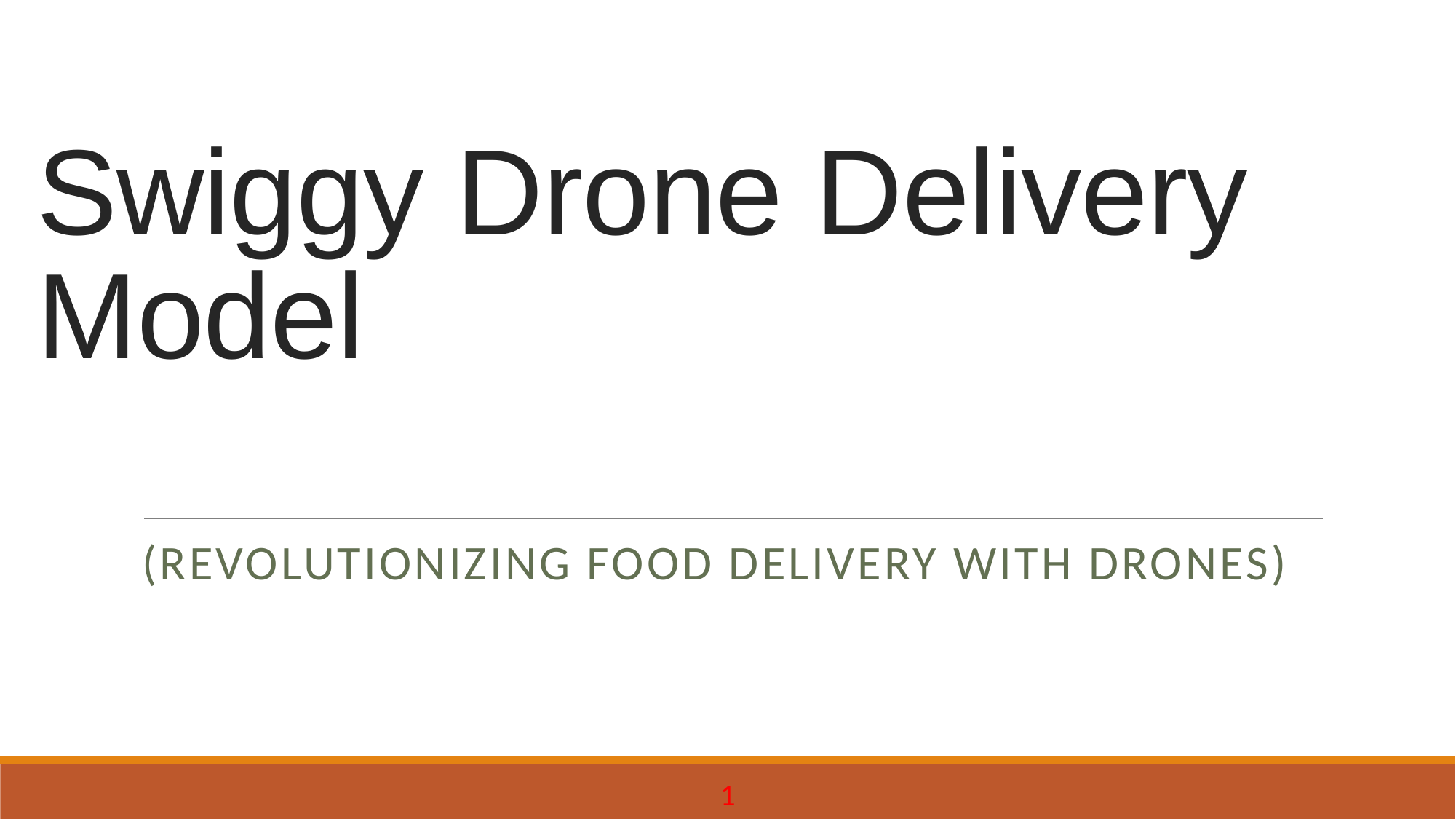

# Swiggy Drone Delivery Model
(Revolutionizing Food Delivery With Drones)
1